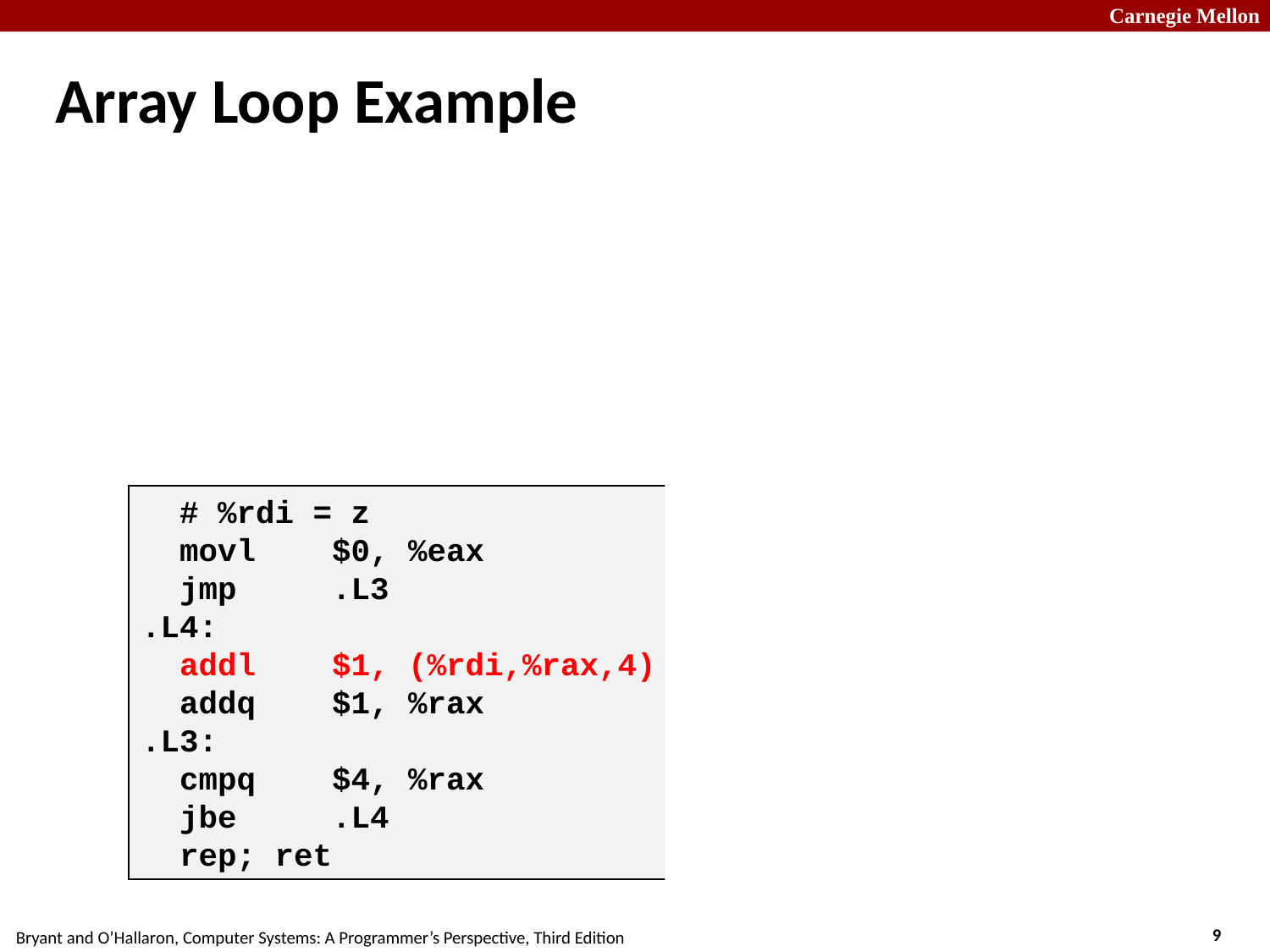

# Array Loop Example

  # %rdi = z
  movl    $0, %eax          #   i = 0
  jmp     .L3               #   goto middle
.L4:                        # loop:
  addl    $1, (%rdi,%rax,4) #   z[i]++
  addq    $1, %rax          #   i++
.L3:                        # middle
  cmpq    $4, %rax          #   i:4
  jbe     .L4               #   if <=, goto loop
  rep; ret